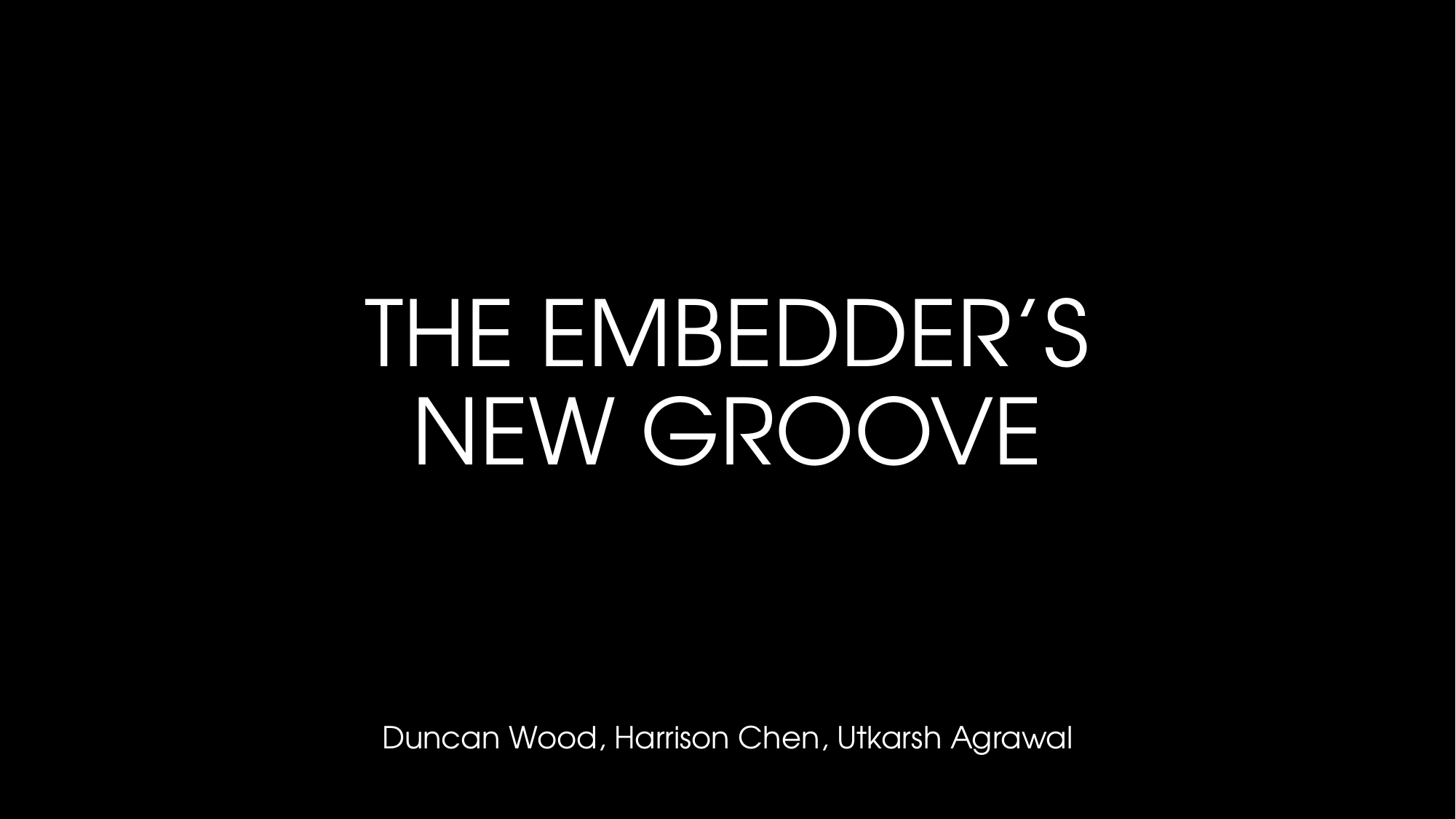

# The Embedder’s New Groove
Duncan Wood, Harrison Chen, Utkarsh Agrawal